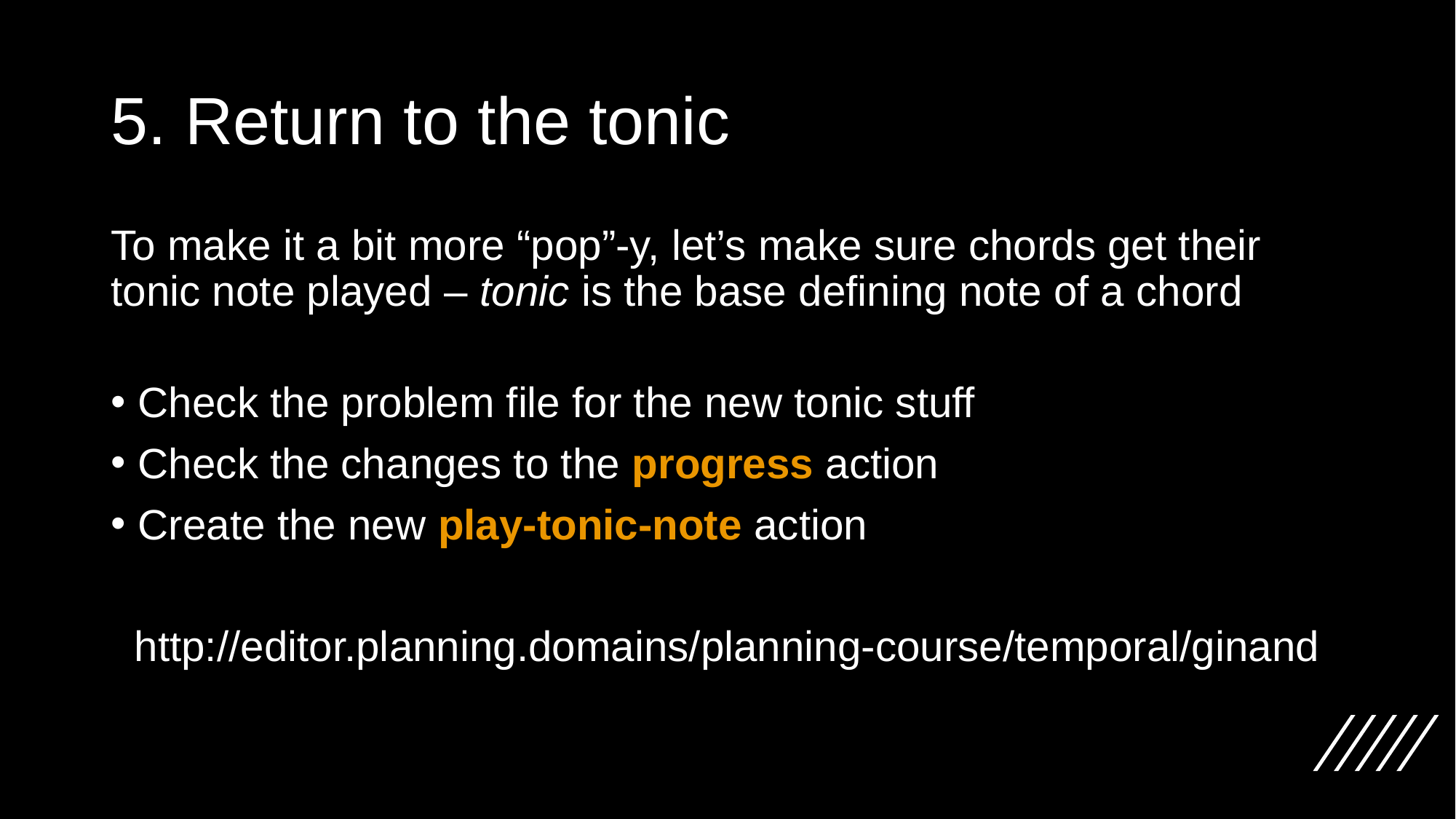

# 5. Return to the tonic
To make it a bit more “pop”-y, let’s make sure chords get their tonic note played – tonic is the base defining note of a chord
Check the problem file for the new tonic stuff
Check the changes to the progress action
Create the new play-tonic-note action

http://editor.planning.domains/planning-course/temporal/ginand